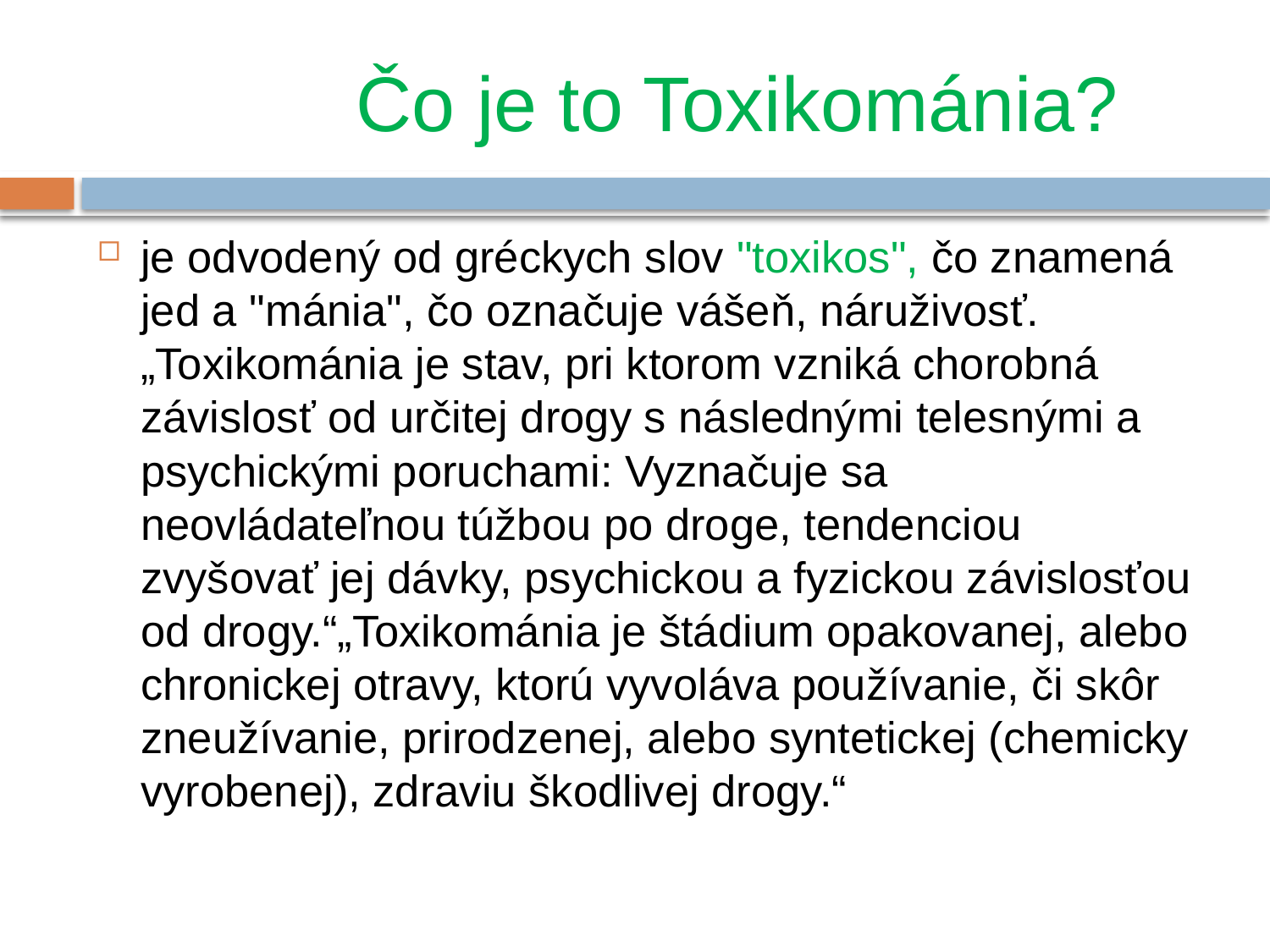

# Čo je to Toxikománia?
je odvodený od gréckych slov "toxikos", čo znamená jed a "mánia", čo označuje vášeň, náruživosť. „Toxikománia je stav, pri ktorom vzniká chorobná závislosť od určitej drogy s následnými telesnými a psychickými poruchami: Vyznačuje sa neovládateľnou túžbou po droge, tendenciou zvyšovať jej dávky, psychickou a fyzickou závislosťou od drogy.“„Toxikománia je štádium opakovanej, alebo chronickej otravy, ktorú vyvoláva používanie, či skôr zneužívanie, prirodzenej, alebo syntetickej (chemicky vyrobenej), zdraviu škodlivej drogy.“